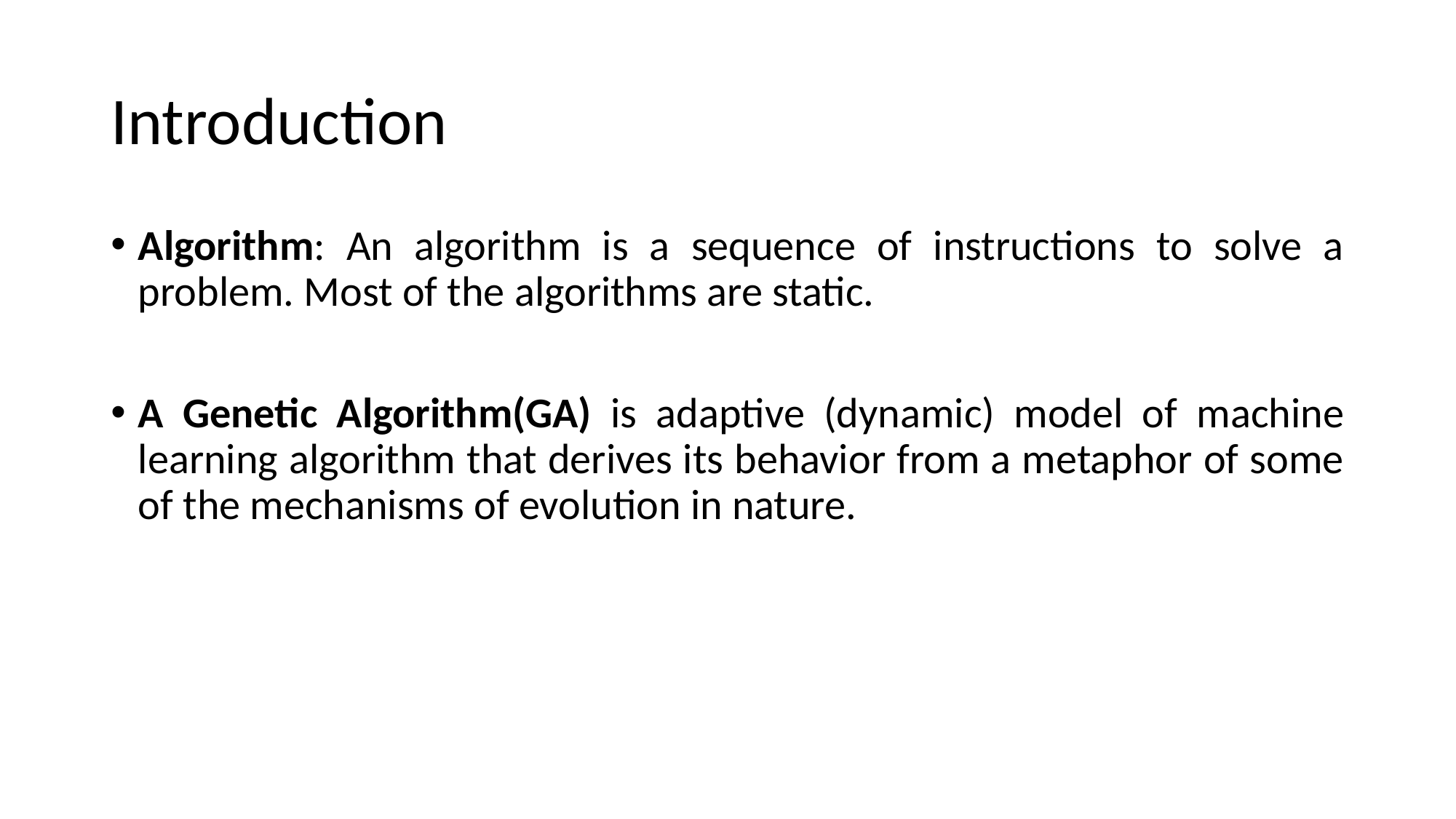

# Introduction
Algorithm: An algorithm is a sequence of instructions to solve a problem. Most of the algorithms are static.

A Genetic Algorithm(GA) is adaptive (dynamic) model of machine learning algorithm that derives its behavior from a metaphor of some of the mechanisms of evolution in nature.